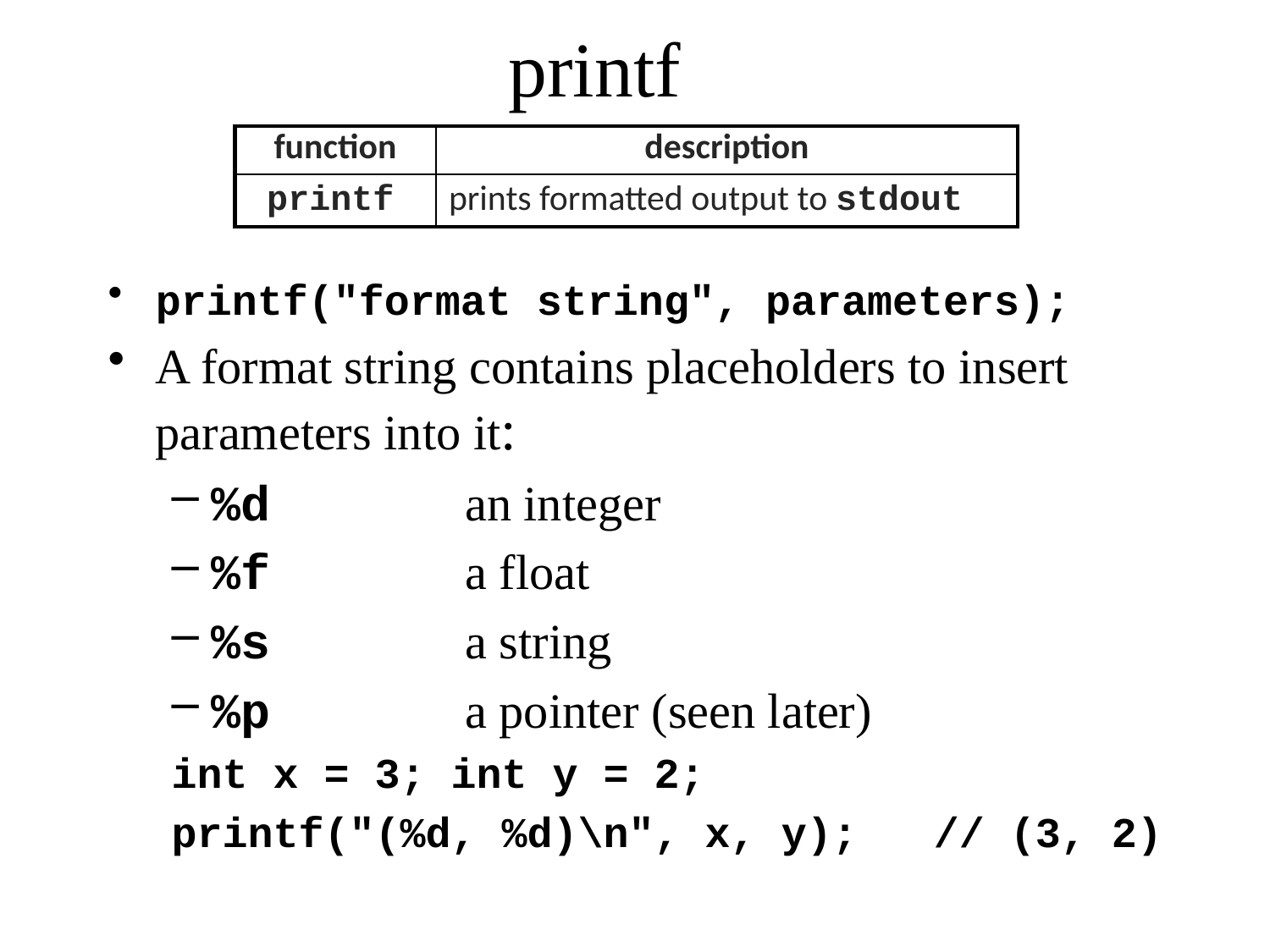

# printf
| function | description |
| --- | --- |
| printf | prints formatted output to stdout |
printf("format string", parameters);
A format string contains placeholders to insert parameters into it:
%d 		an integer
%f		a float
%s		a string
%p		a pointer (seen later)
int x = 3; int y = 2;
printf("(%d, %d)\n", x, y);   // (3, 2)